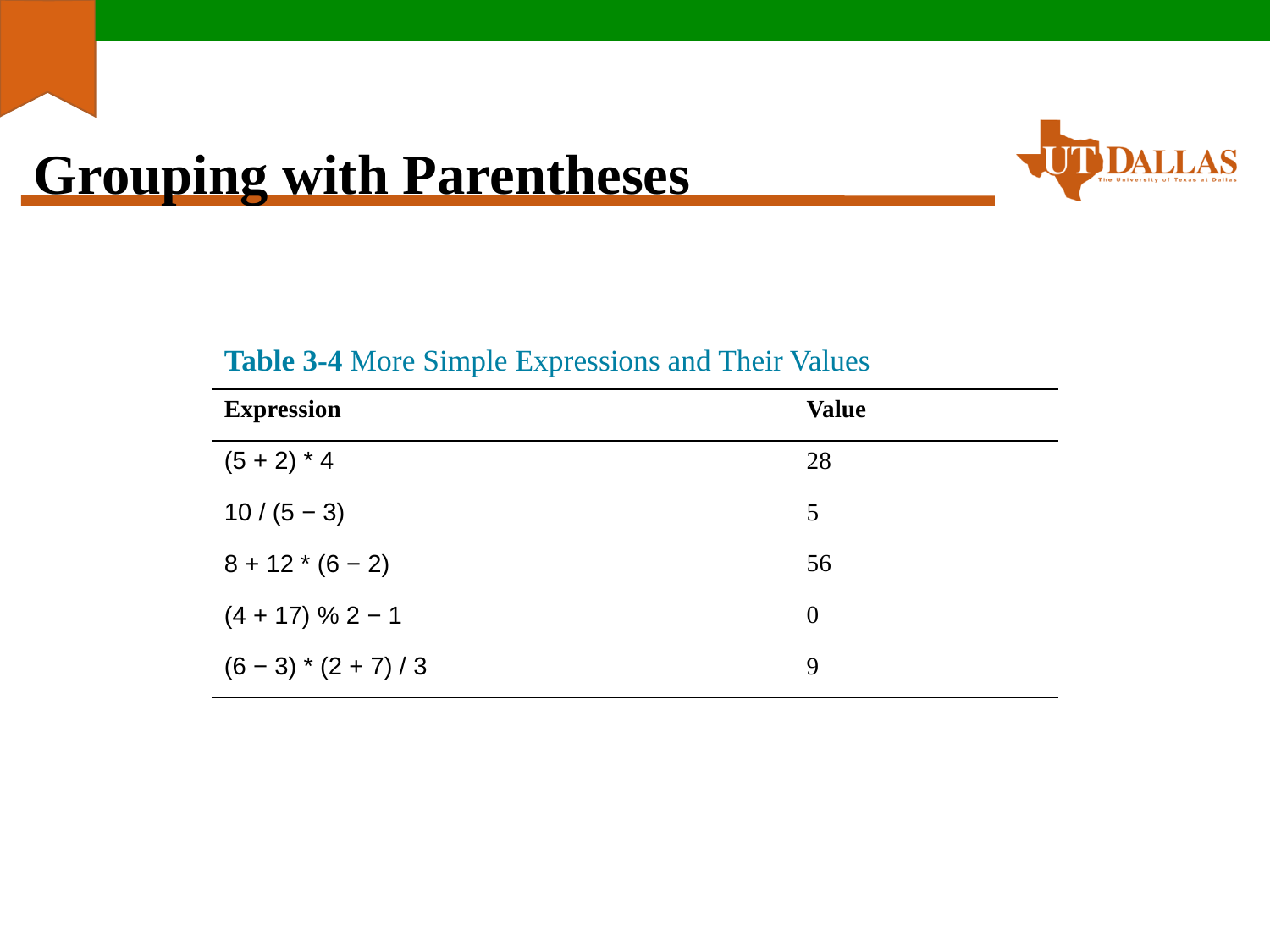

# Grouping with Parentheses
| Table 3-4 More Simple Expressions and Their Values |  |
| --- | --- |
| Expression | Value |
| (5 + 2) \* 4 | 28 |
| 10 / (5 − 3) | 5 |
| 8 + 12 \* (6 − 2) | 56 |
| (4 + 17) % 2 − 1 | 0 |
| (6 − 3) \* (2 + 7) / 3 | 9 |